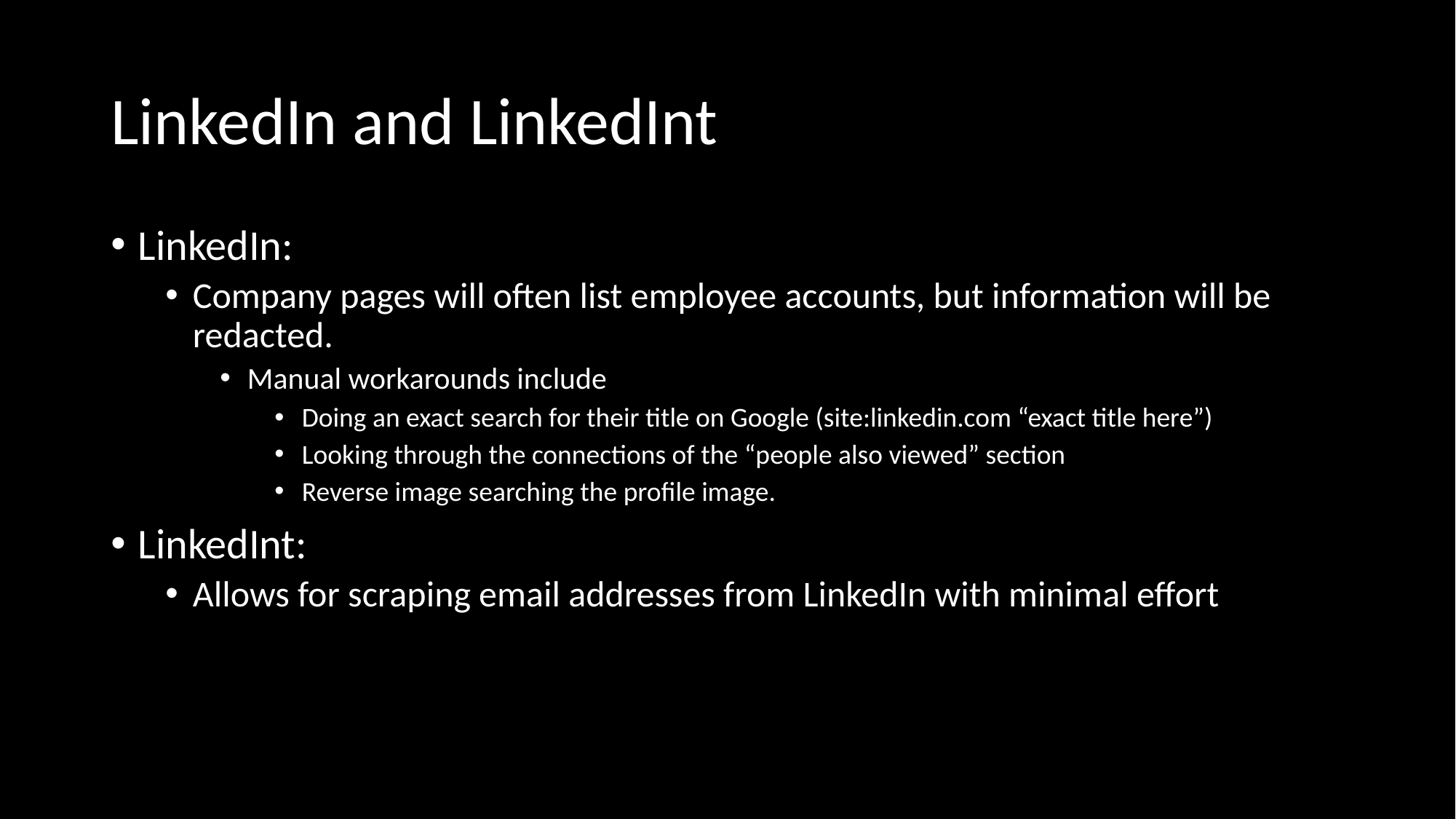

# LinkedIn and LinkedInt
LinkedIn:
Company pages will often list employee accounts, but information will be redacted.
Manual workarounds include
Doing an exact search for their title on Google (site:linkedin.com “exact title here”)
Looking through the connections of the “people also viewed” section
Reverse image searching the profile image.
LinkedInt:
Allows for scraping email addresses from LinkedIn with minimal effort